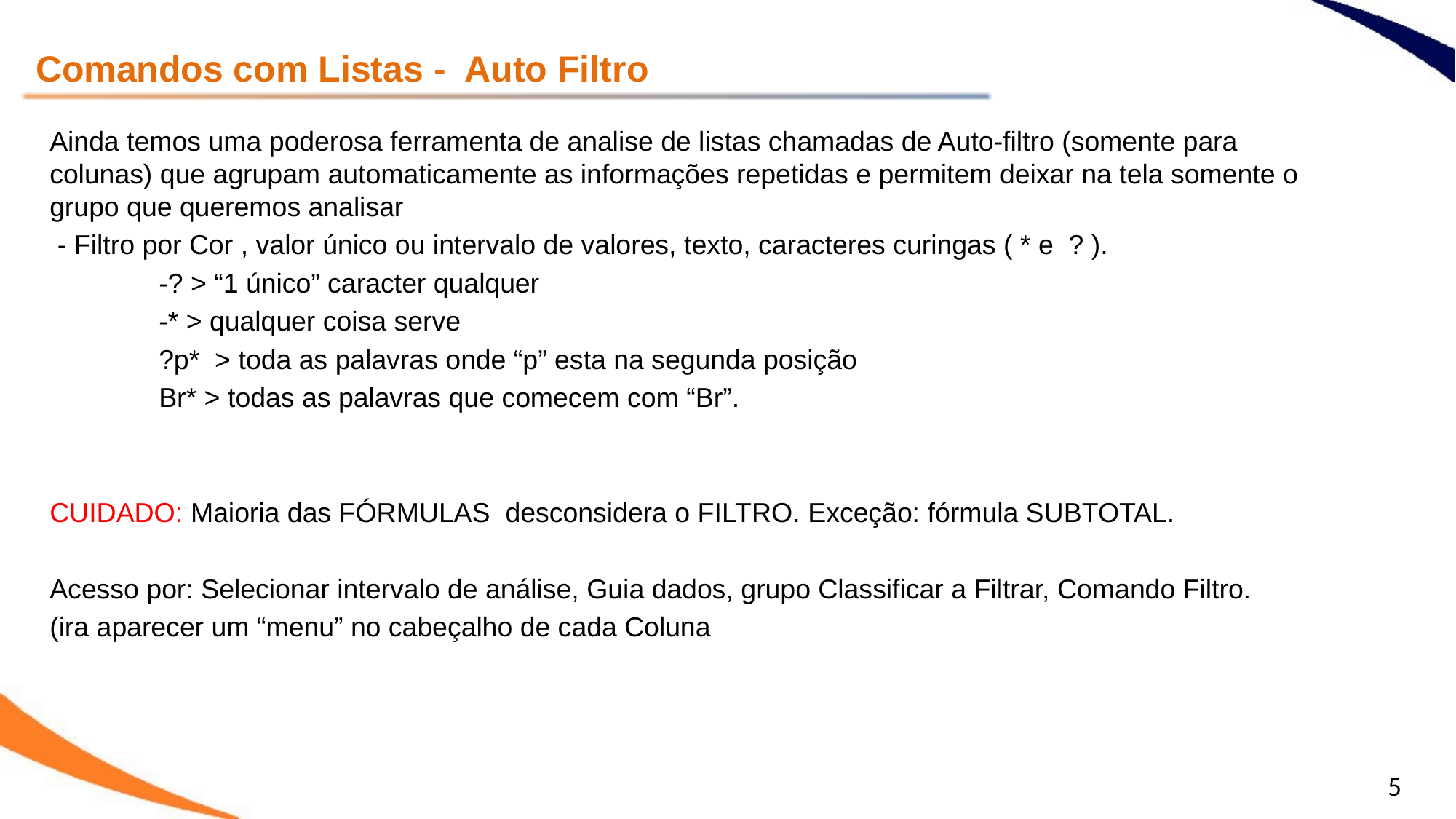

Comandos com Listas -  Auto Filtro
Ainda temos uma poderosa ferramenta de analise de listas chamadas de Auto-filtro (somente para colunas) que agrupam automaticamente as informações repetidas e permitem deixar na tela somente o grupo que queremos analisar
 - Filtro por Cor , valor único ou intervalo de valores, texto, caracteres curingas ( * e  ? ).
	-? > “1 único” caracter qualquer
	-* > qualquer coisa serve
	?p*  > toda as palavras onde “p” esta na segunda posição
	Br* > todas as palavras que comecem com “Br”.

CUIDADO: Maioria das FÓRMULAS  desconsidera o FILTRO. Exceção: fórmula SUBTOTAL.

Acesso por: Selecionar intervalo de análise, Guia dados, grupo Classificar a Filtrar, Comando Filtro.
(ira aparecer um “menu” no cabeçalho de cada Coluna